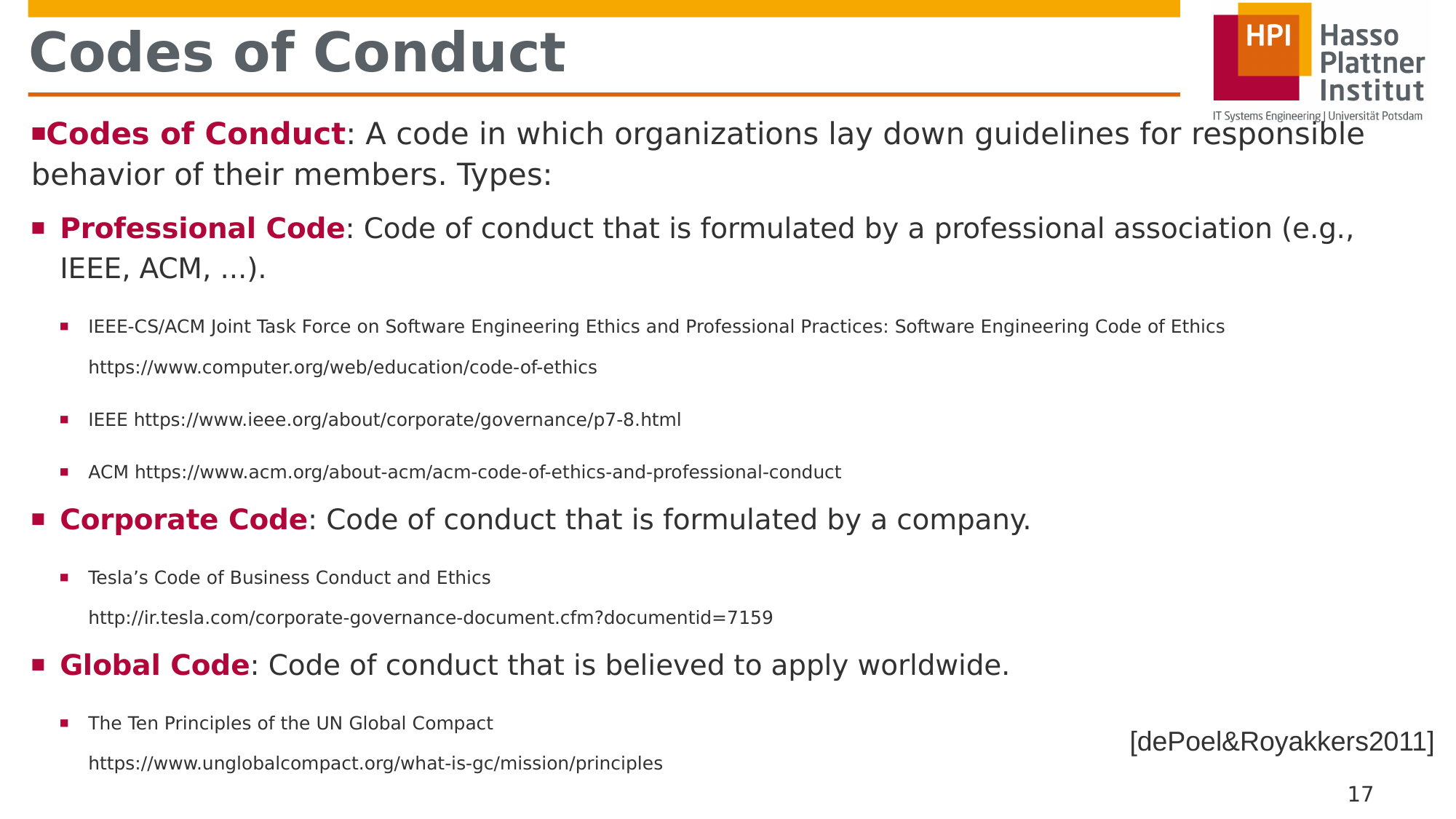

# Codes of Conduct
Codes of Conduct: A code in which organizations lay down guidelines for responsible behavior of their members. Types:
Professional Code: Code of conduct that is formulated by a professional association (e.g., IEEE, ACM, ...).
IEEE-CS/ACM Joint Task Force on Software Engineering Ethics and Professional Practices: Software Engineering Code of Ethics https://www.computer.org/web/education/code-of-ethics
IEEE https://www.ieee.org/about/corporate/governance/p7-8.html
ACM https://www.acm.org/about-acm/acm-code-of-ethics-and-professional-conduct
Corporate Code: Code of conduct that is formulated by a company.
Tesla’s Code of Business Conduct and Ethics
http://ir.tesla.com/corporate-governance-document.cfm?documentid=7159
Global Code: Code of conduct that is believed to apply worldwide.
The Ten Principles of the UN Global Compact
https://www.unglobalcompact.org/what-is-gc/mission/principles
[dePoel&Royakkers2011]
17